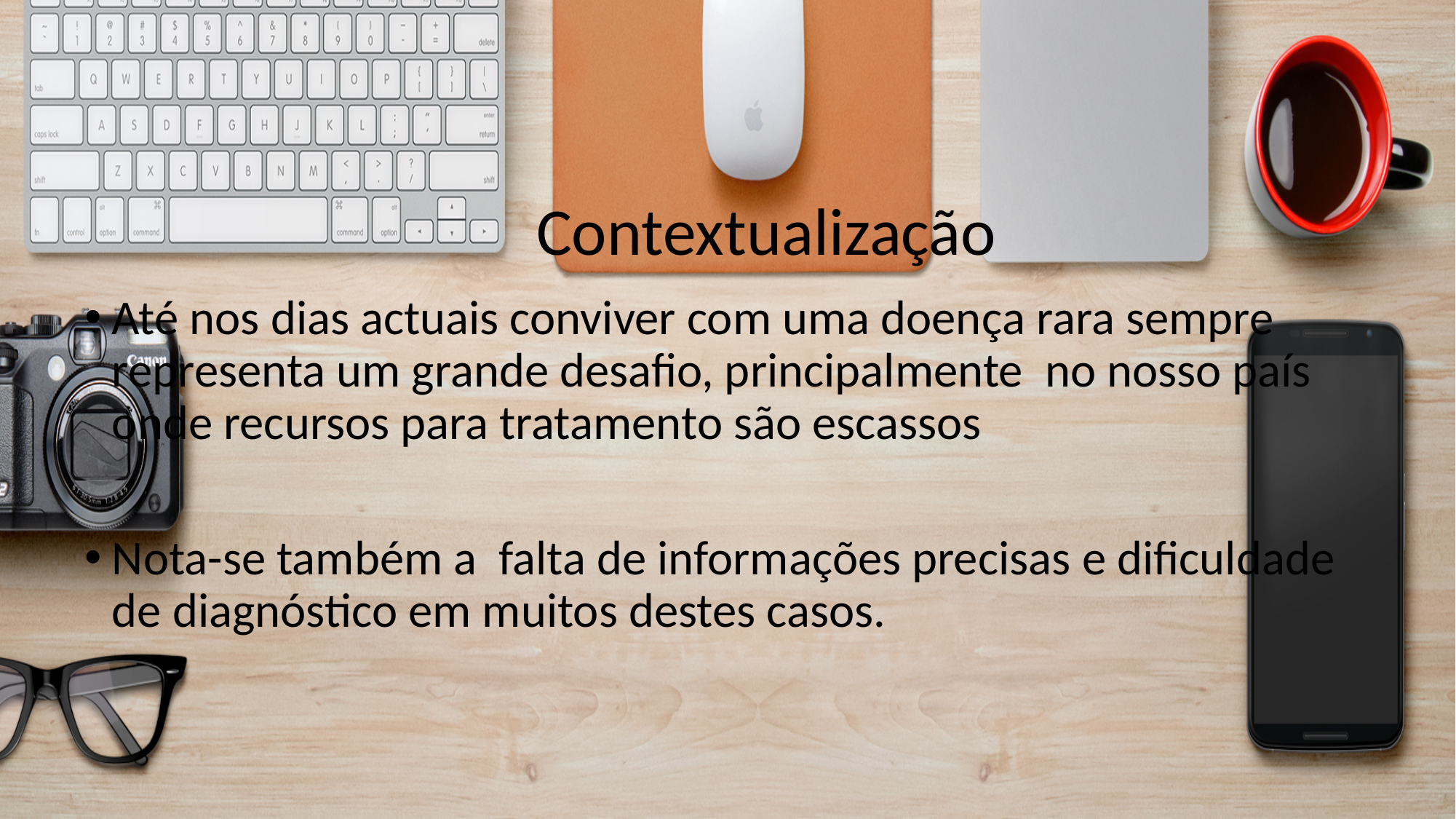

# Contextualização
Até nos dias actuais conviver com uma doença rara sempre representa um grande desafio, principalmente  no nosso país onde recursos para tratamento são escassos

Nota-se também a  falta de informações precisas e dificuldade de diagnóstico em muitos destes casos.